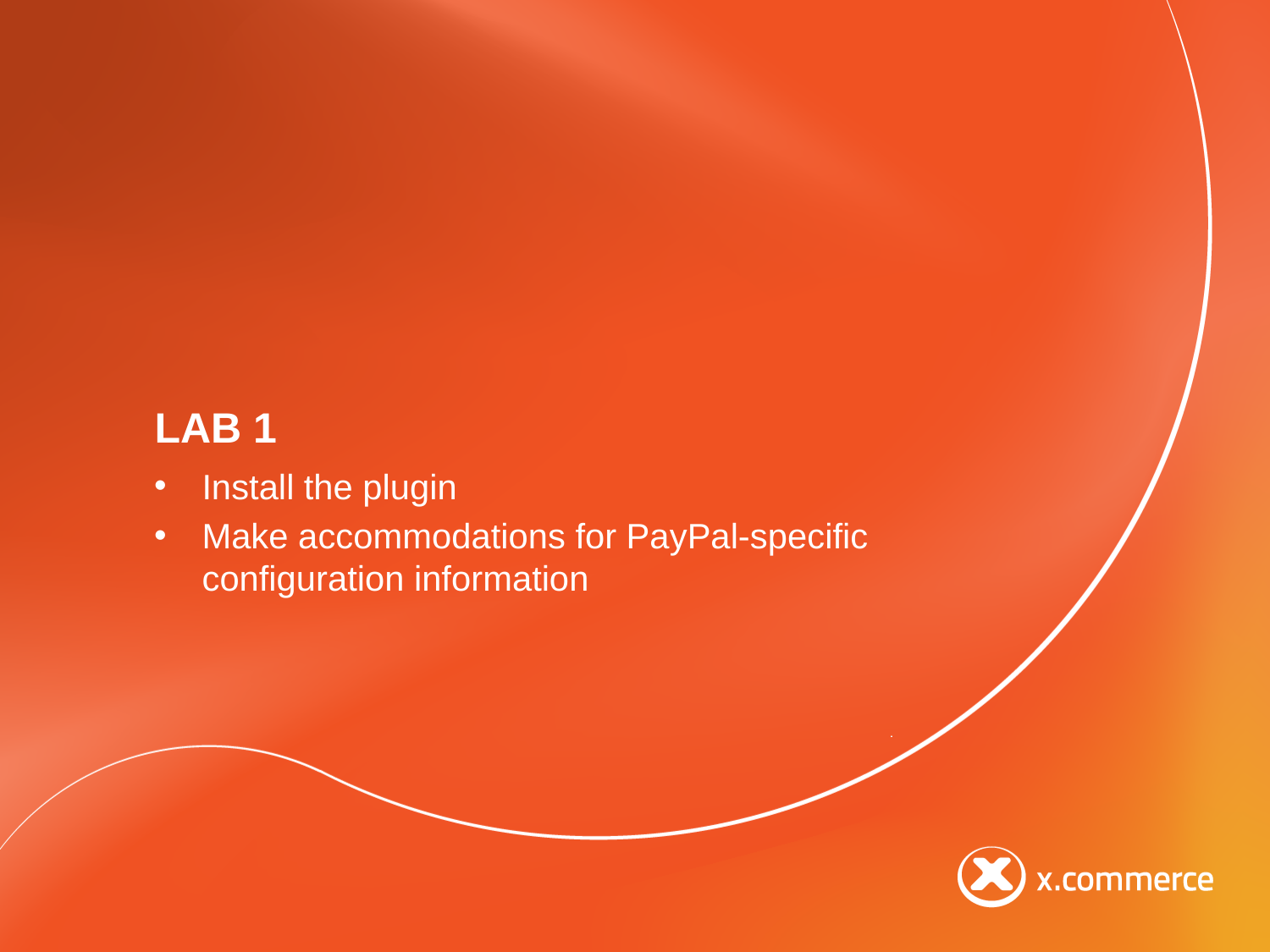

# Lab 1
Install the plugin
Make accommodations for PayPal-specific configuration information